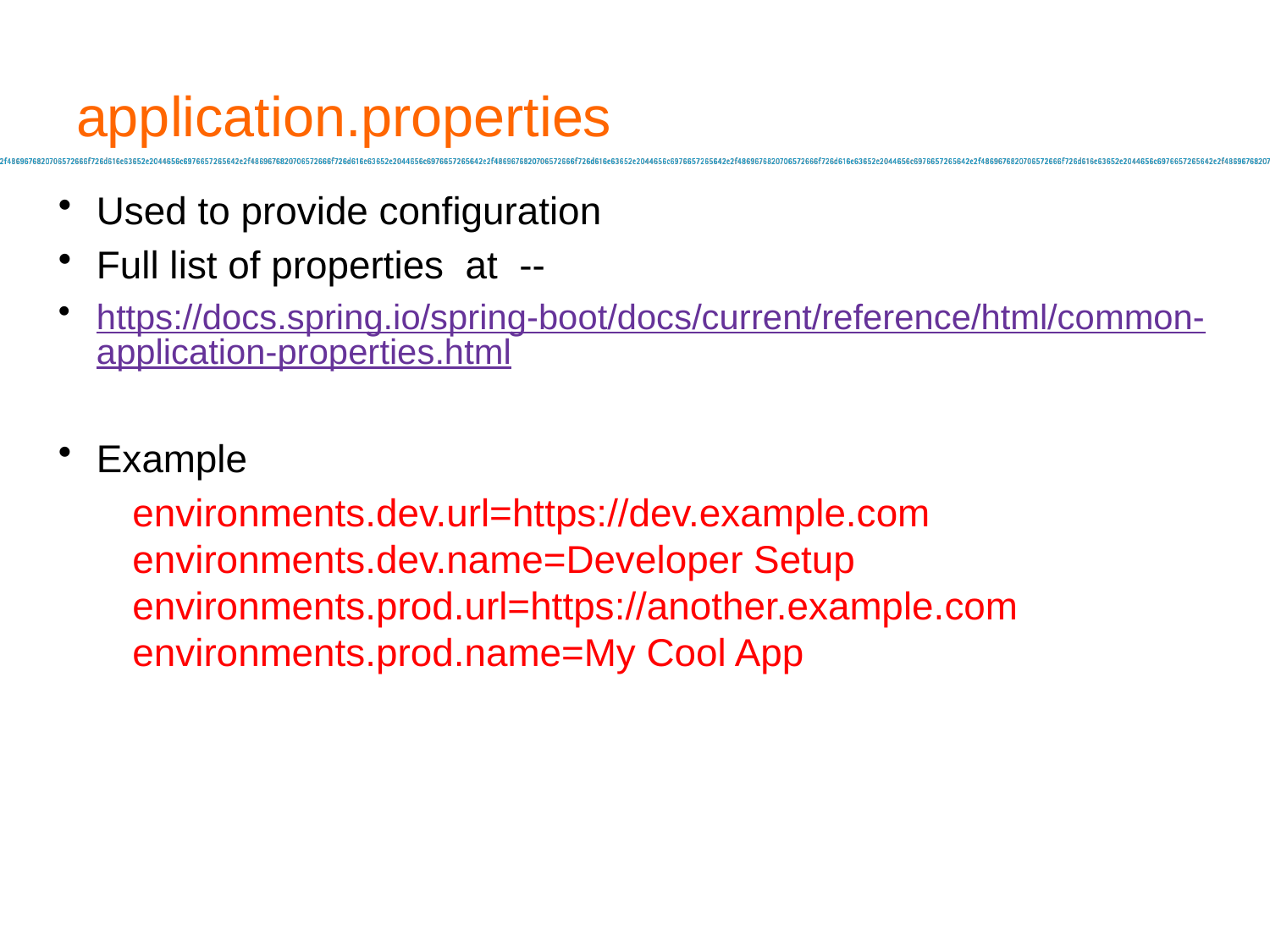

# application.properties
Used to provide configuration
Full list of properties  at  --
https://docs.spring.io/spring-boot/docs/current/reference/html/common-application-properties.html

Example
environments.dev.url=https://dev.example.com environments.dev.name=Developer Setup environments.prod.url=https://another.example.com environments.prod.name=My Cool App